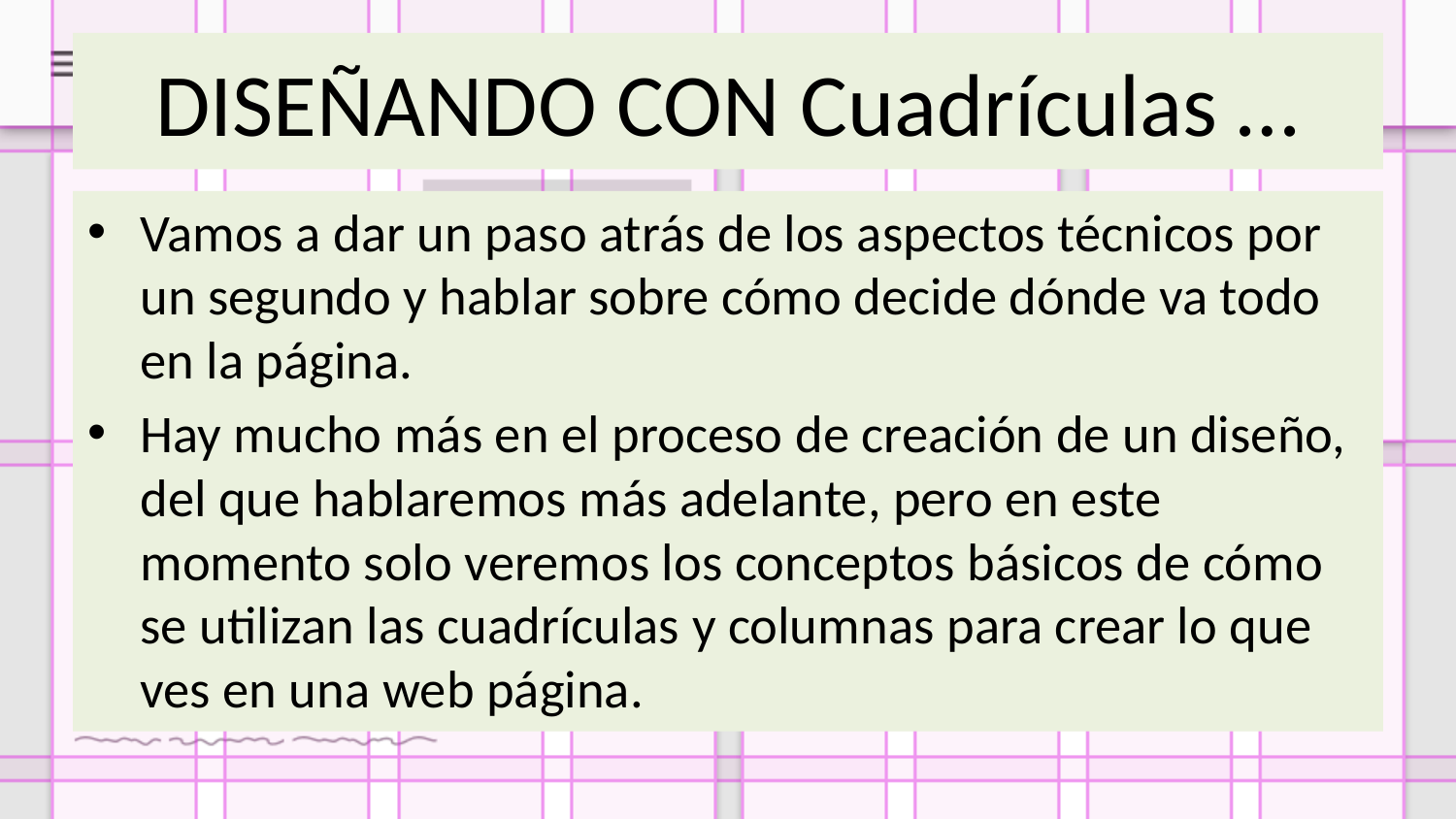

# DISEÑANDO CON Cuadrículas …
Vamos a dar un paso atrás de los aspectos técnicos por un segundo y hablar sobre cómo decide dónde va todo en la página.
Hay mucho más en el proceso de creación de un diseño, del que hablaremos más adelante, pero en este momento solo veremos los conceptos básicos de cómo se utilizan las cuadrículas y columnas para crear lo que ves en una web página.